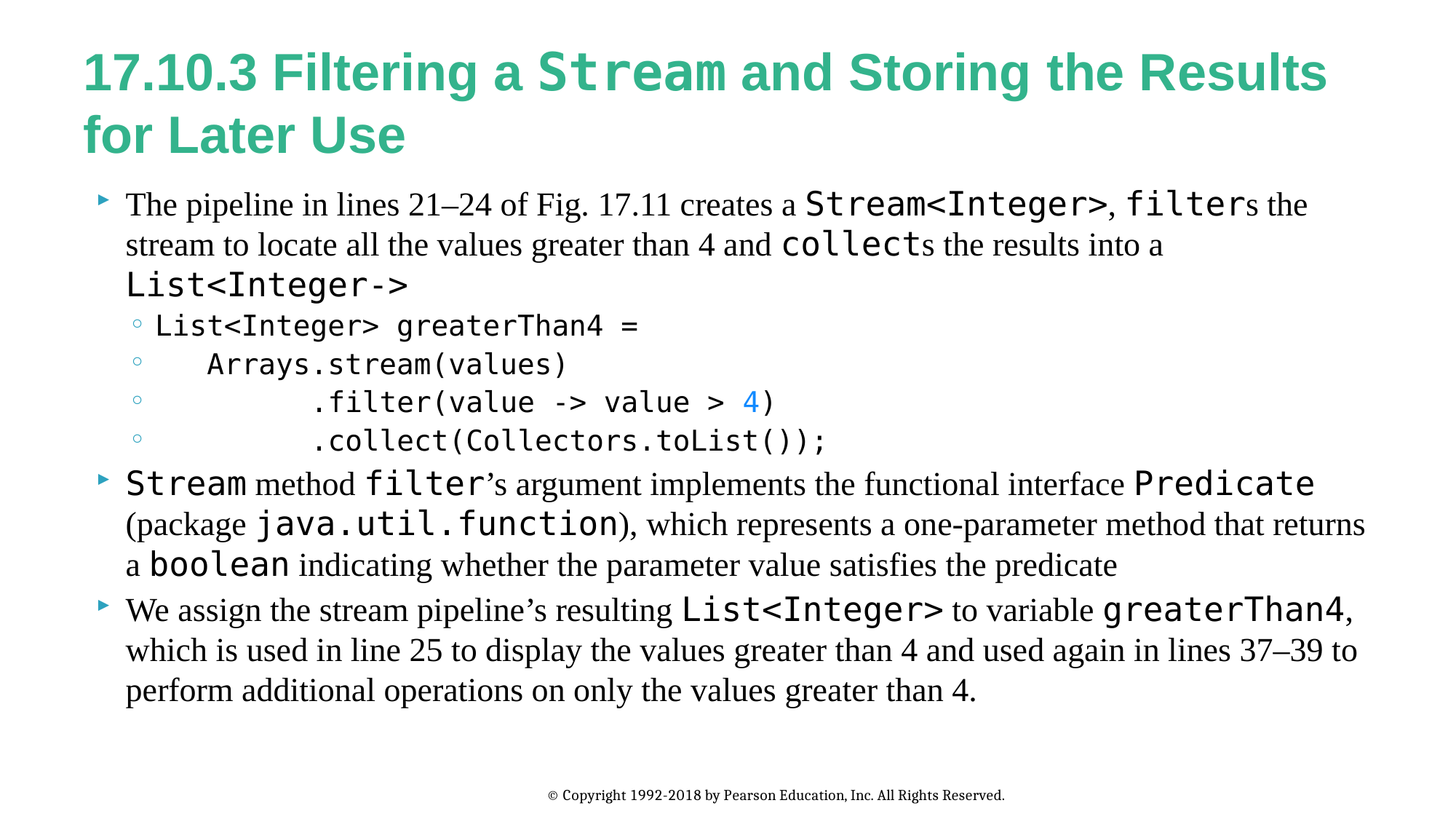

# 17.10.3 Filtering a Stream and Storing the Results for Later Use
The pipeline in lines 21–24 of Fig. 17.11 creates a Stream<Integer>, filters the stream to locate all the values greater than 4 and collects the results into a List<Integer->
List<Integer> greaterThan4 =
   Arrays.stream(values)
         .filter(value -> value > 4)
         .collect(Collectors.toList());
Stream method filter’s argument implements the functional interface Predicate (package java.util.function), which represents a one-parameter method that returns a boolean indicating whether the parameter value satisfies the predicate
We assign the stream pipeline’s resulting List<Integer> to variable greaterThan4, which is used in line 25 to display the values greater than 4 and used again in lines 37–39 to perform additional operations on only the values greater than 4.
© Copyright 1992-2018 by Pearson Education, Inc. All Rights Reserved.